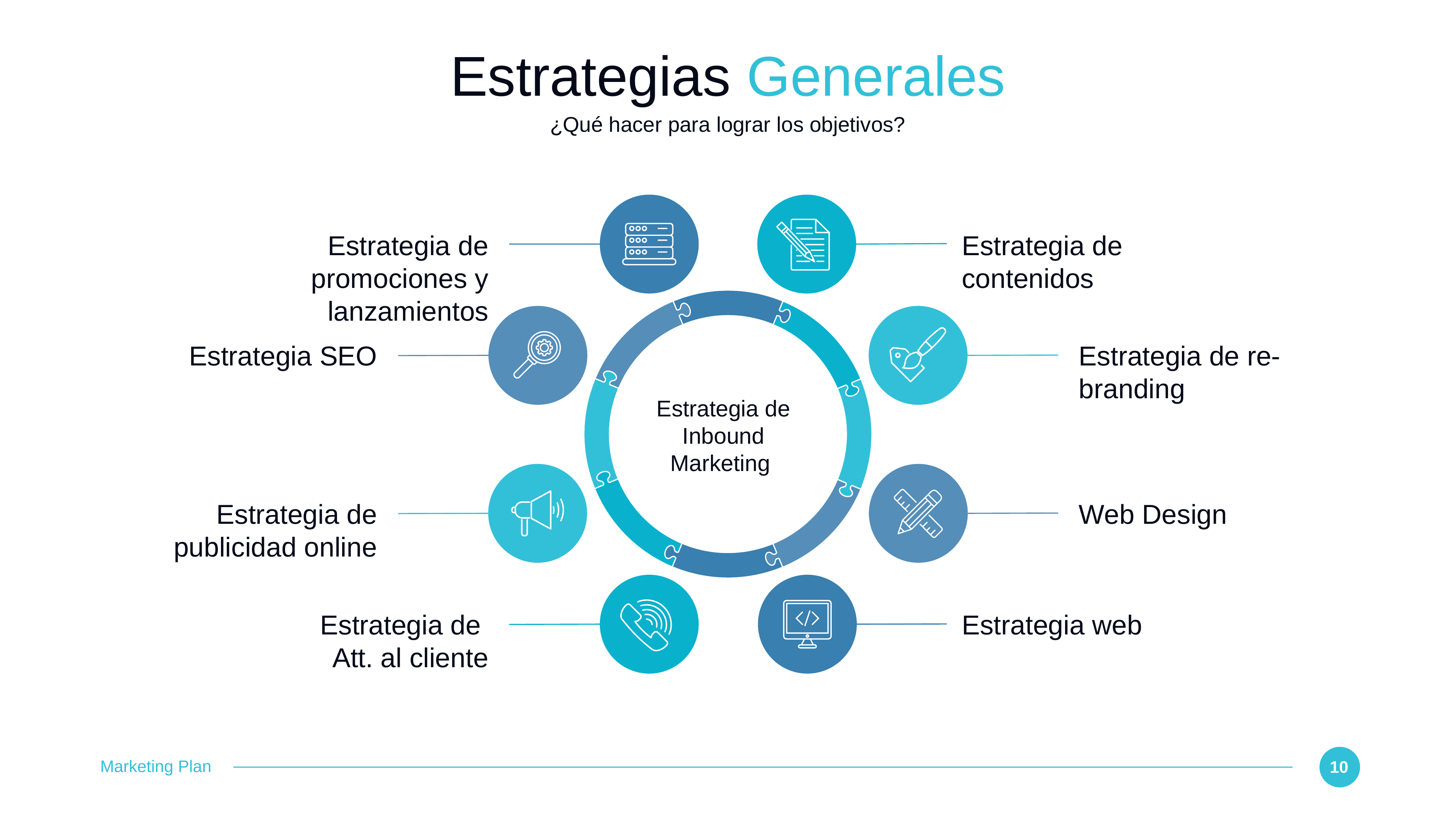

# Estrategias Generales
¿Qué hacer para lograr los objetivos?

Estrategia de promociones y lanzamientos
Estrategia de contenidos

Estrategia SEO
Estrategia de re-branding

Estrategia de Inbound Marketing

Estrategia de publicidad online
Web Design

Estrategia de
Att. al cliente
Estrategia web